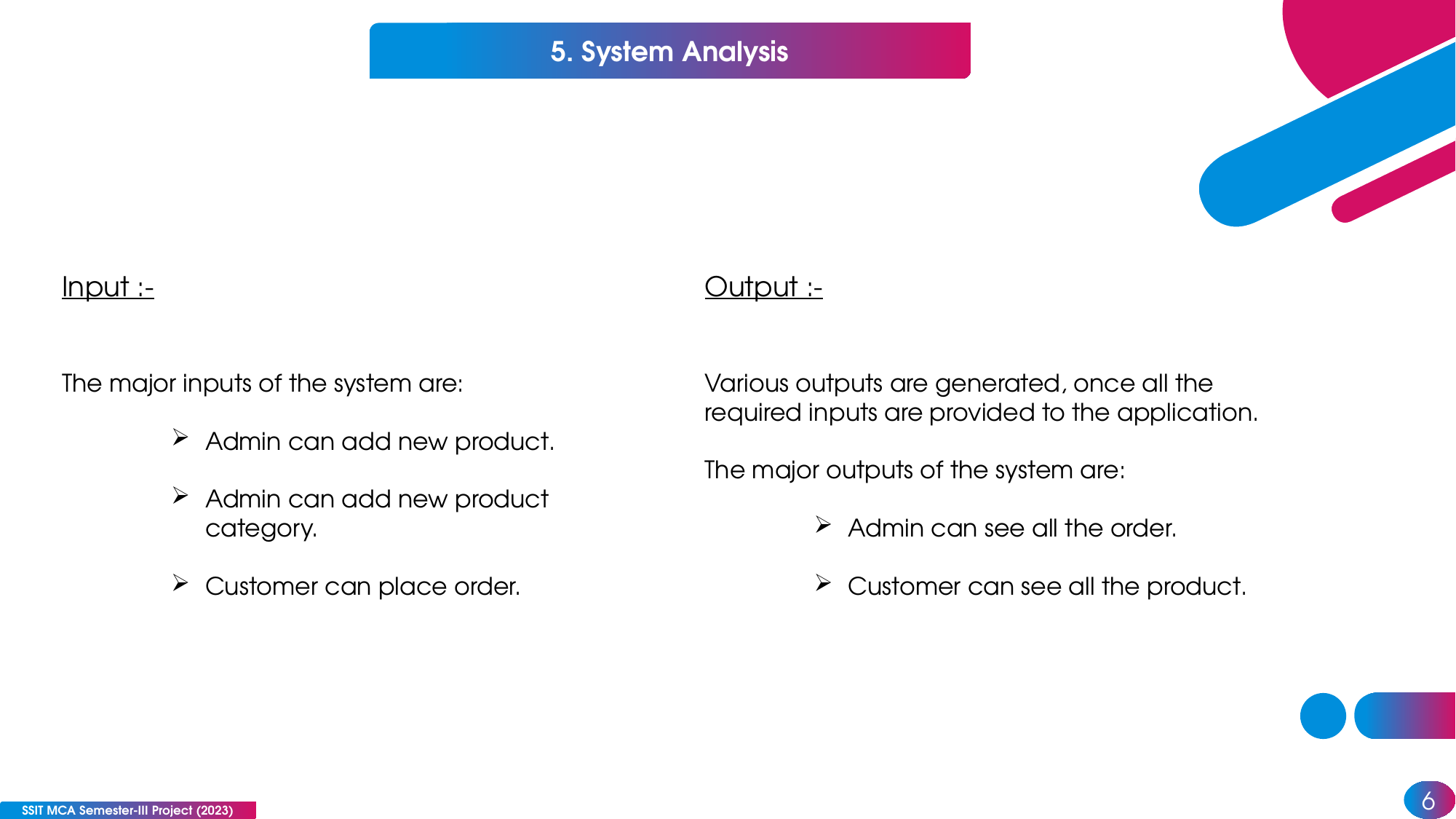

5. System Analysis
Input :-

The major inputs of the system are:
Admin can add new product.
Admin can add new product category.
Customer can place order.

Output :-

Various outputs are generated, once all the required inputs are provided to the application.
The major outputs of the system are:
Admin can see all the order.

Customer can see all the product.
6
SSIT MCA Semester-III Project (2023)